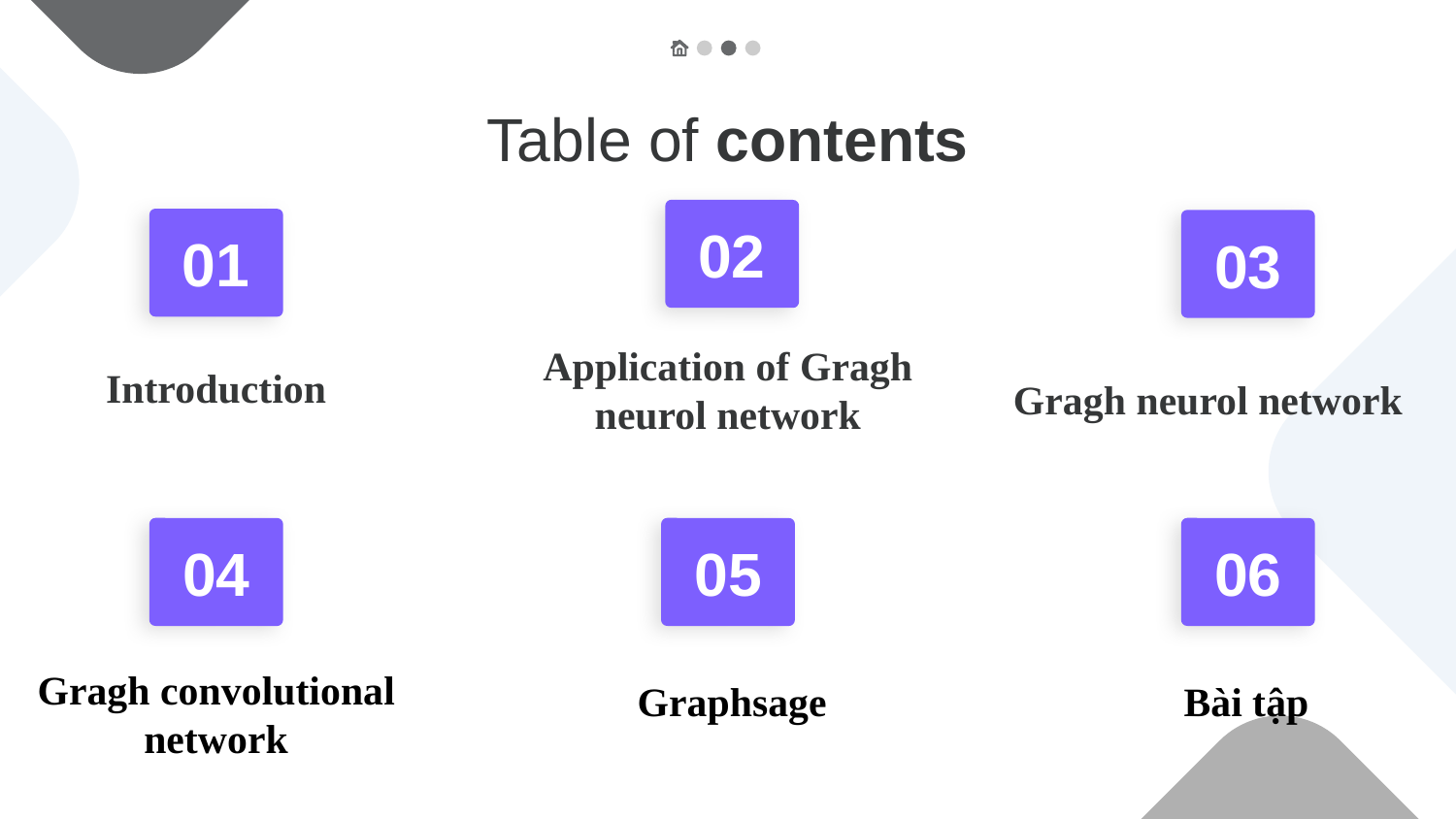

Table of contents
02
# 01
03
Introduction
Gragh neurol network
Application of Gragh neurol network
04
05
06
Gragh convolutional network

Graphsage

Bài tập